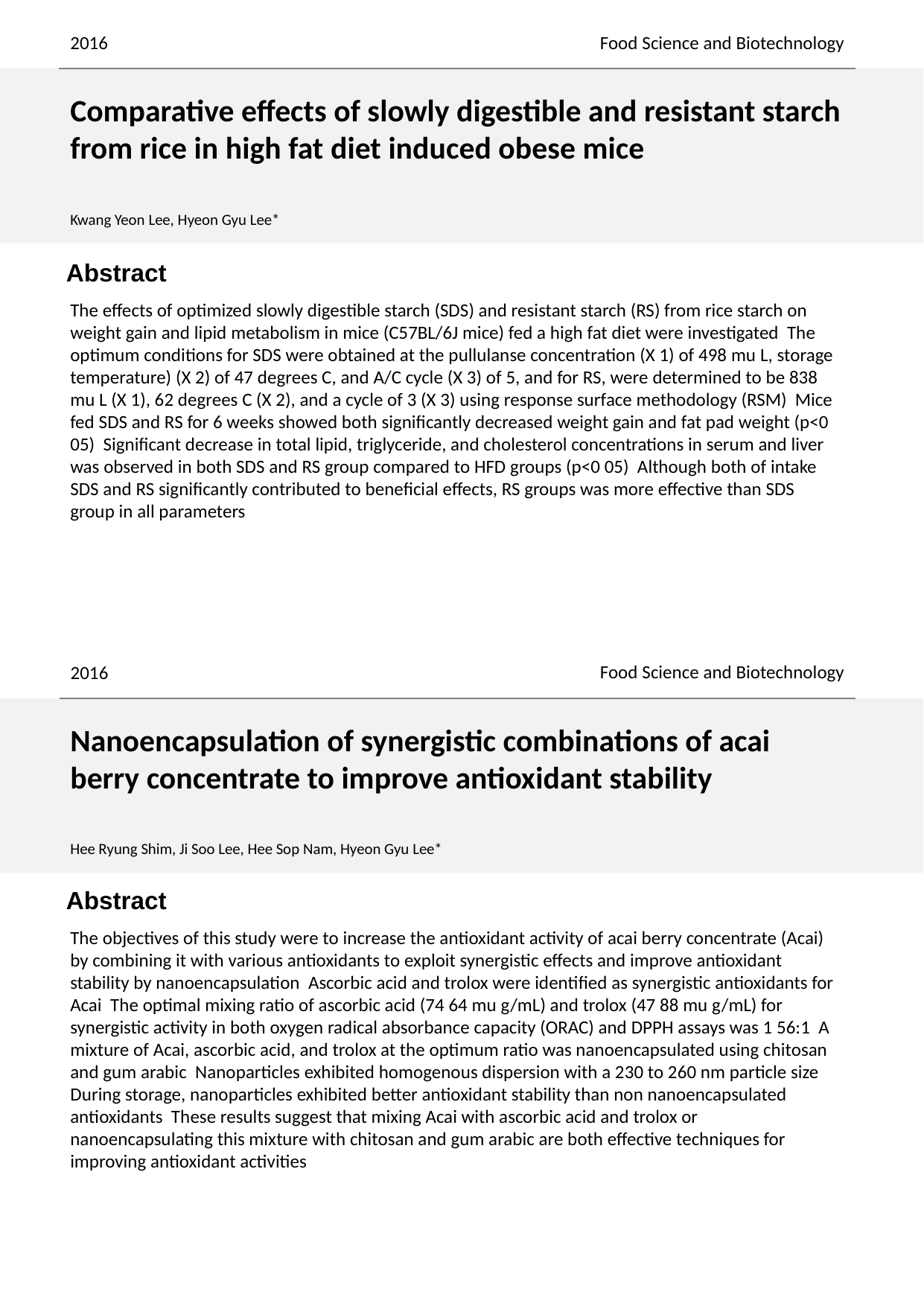

2016
Food Science and Biotechnology
Comparative effects of slowly digestible and resistant starch from rice in high fat diet induced obese mice
Kwang Yeon Lee, Hyeon Gyu Lee*
The effects of optimized slowly digestible starch (SDS) and resistant starch (RS) from rice starch on weight gain and lipid metabolism in mice (C57BL/6J mice) fed a high fat diet were investigated  The optimum conditions for SDS were obtained at the pullulanse concentration (X 1) of 498 mu L, storage temperature) (X 2) of 47 degrees C, and A/C cycle (X 3) of 5, and for RS, were determined to be 838 mu L (X 1), 62 degrees C (X 2), and a cycle of 3 (X 3) using response surface methodology (RSM)  Mice fed SDS and RS for 6 weeks showed both significantly decreased weight gain and fat pad weight (p<0 05)  Significant decrease in total lipid, triglyceride, and cholesterol concentrations in serum and liver was observed in both SDS and RS group compared to HFD groups (p<0 05)  Although both of intake SDS and RS significantly contributed to beneficial effects, RS groups was more effective than SDS group in all parameters
Food Science and Biotechnology
2016
Nanoencapsulation of synergistic combinations of acai berry concentrate to improve antioxidant stability
Hee Ryung Shim, Ji Soo Lee, Hee Sop Nam, Hyeon Gyu Lee*
The objectives of this study were to increase the antioxidant activity of acai berry concentrate (Acai) by combining it with various antioxidants to exploit synergistic effects and improve antioxidant stability by nanoencapsulation  Ascorbic acid and trolox were identified as synergistic antioxidants for Acai  The optimal mixing ratio of ascorbic acid (74 64 mu g/mL) and trolox (47 88 mu g/mL) for synergistic activity in both oxygen radical absorbance capacity (ORAC) and DPPH assays was 1 56:1  A mixture of Acai, ascorbic acid, and trolox at the optimum ratio was nanoencapsulated using chitosan and gum arabic  Nanoparticles exhibited homogenous dispersion with a 230 to 260 nm particle size  During storage, nanoparticles exhibited better antioxidant stability than non nanoencapsulated antioxidants  These results suggest that mixing Acai with ascorbic acid and trolox or nanoencapsulating this mixture with chitosan and gum arabic are both effective techniques for improving antioxidant activities